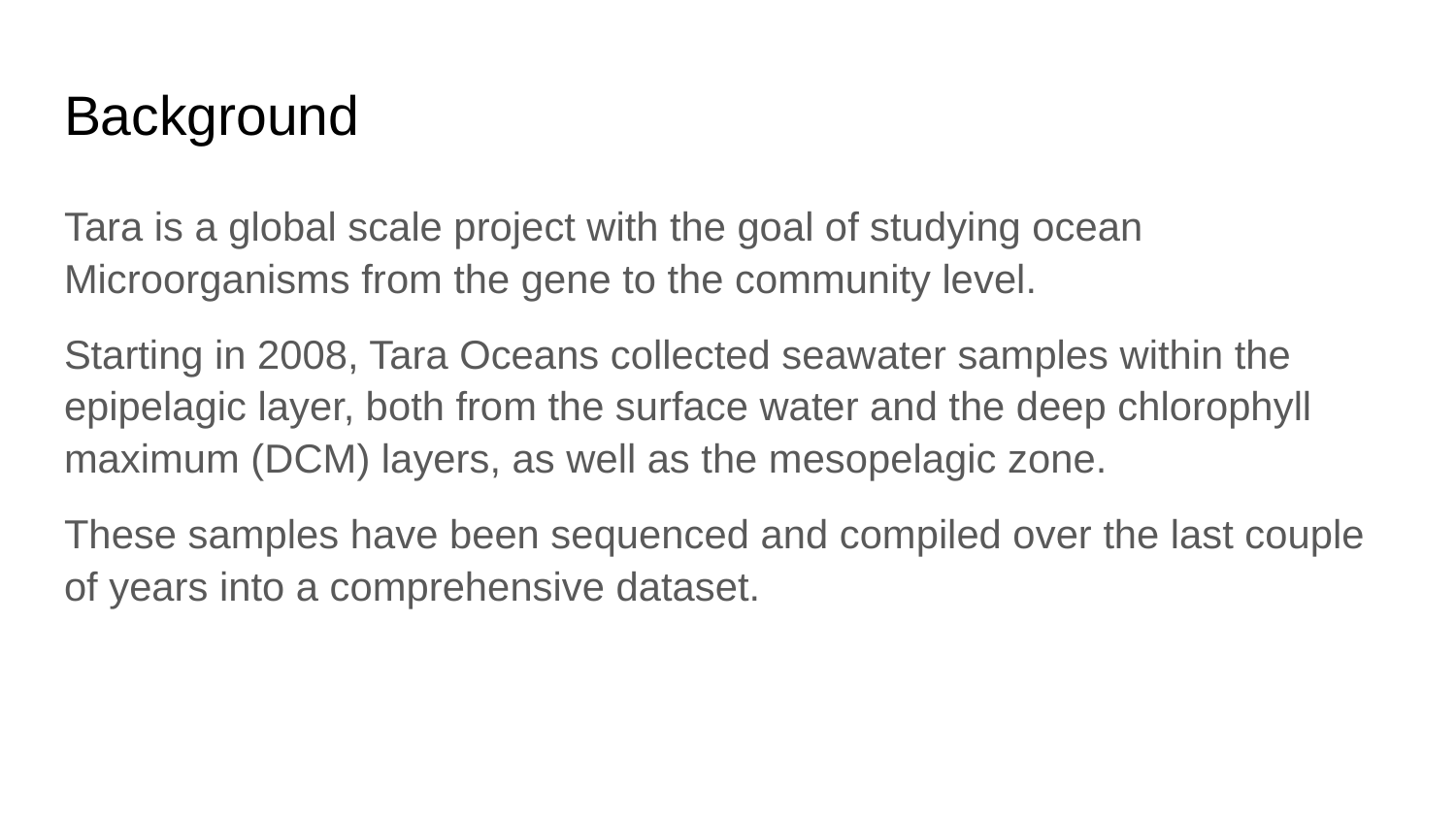

# Background
Tara is a global scale project with the goal of studying ocean Microorganisms from the gene to the community level.
Starting in 2008, Tara Oceans collected seawater samples within the epipelagic layer, both from the surface water and the deep chlorophyll maximum (DCM) layers, as well as the mesopelagic zone.
These samples have been sequenced and compiled over the last couple of years into a comprehensive dataset.